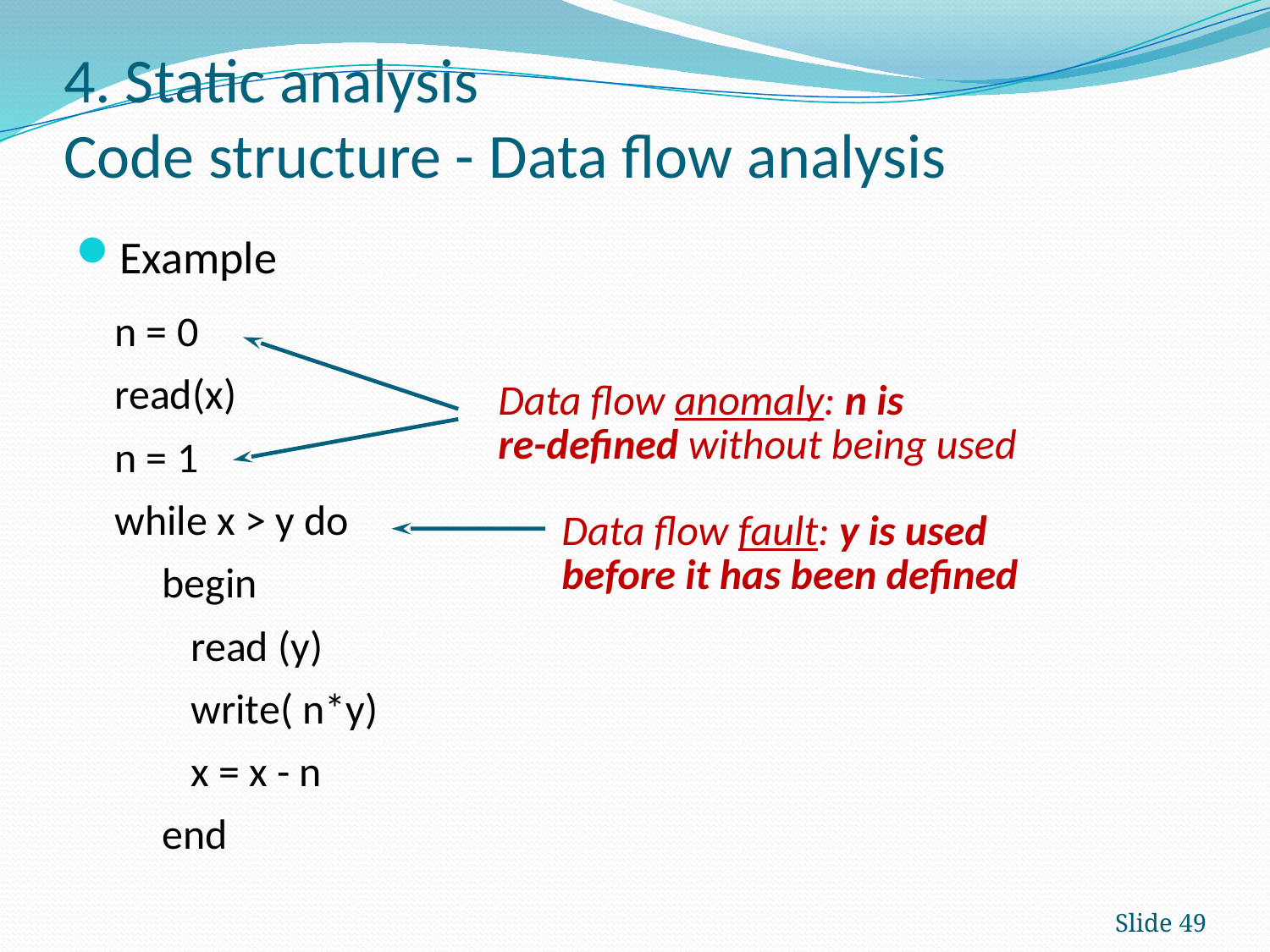

# 4. Static analysis Code structure - Data flow analysis
Example
n = 0
read(x)
n = 1
while x > y do
	begin
	   read (y)
	   write( n*y)
	   x = x - n
	end

Data flow anomaly: n is
re-defined without being used

Data flow fault: y is used
before it has been defined

Slide 49